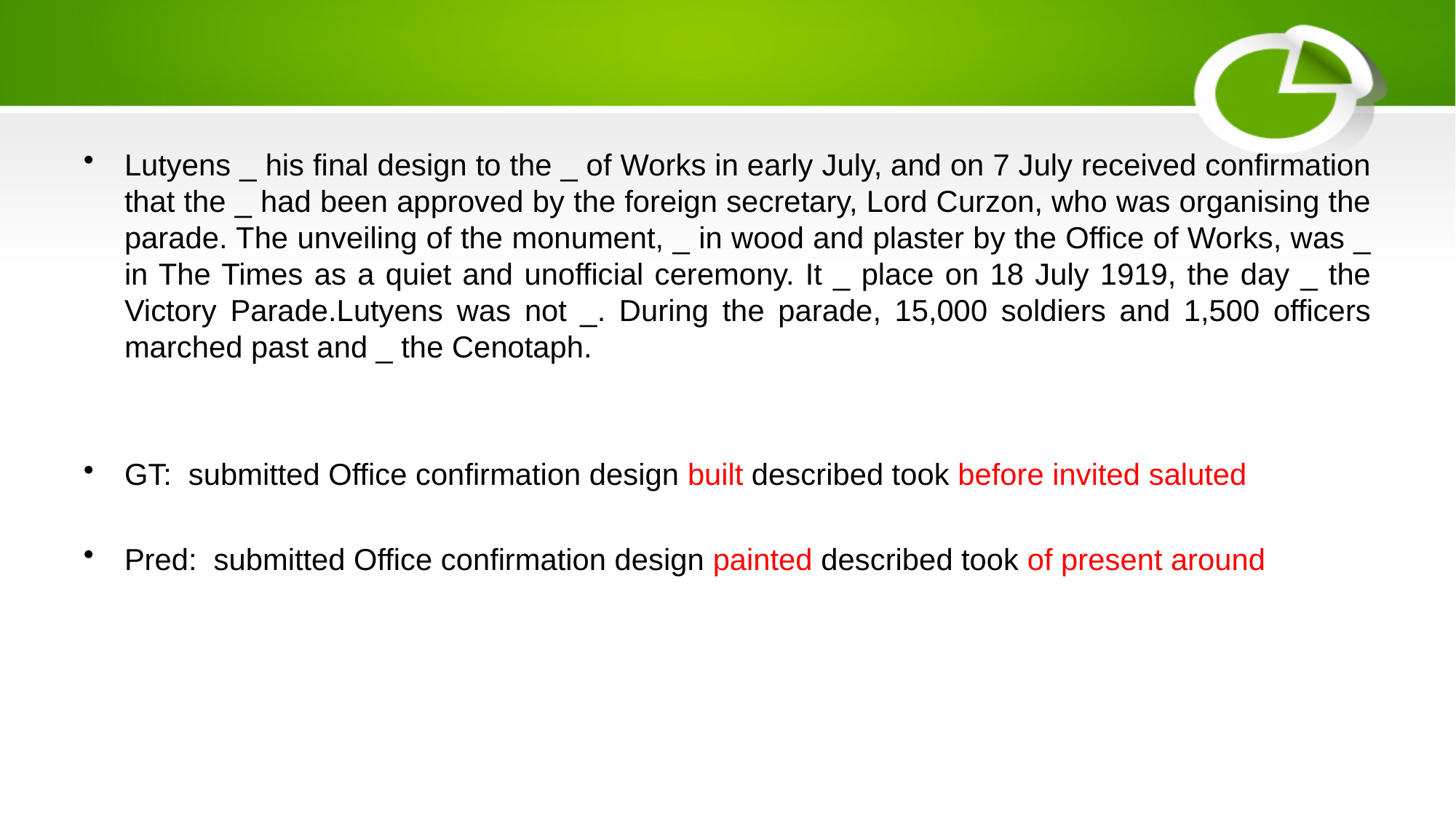

#
Lutyens _ his final design to the _ of Works in early July, and on 7 July received confirmation that the _ had been approved by the foreign secretary, Lord Curzon, who was organising the parade. The unveiling of the monument, _ in wood and plaster by the Office of Works, was _ in The Times as a quiet and unofficial ceremony. It _ place on 18 July 1919, the day _ the Victory Parade.Lutyens was not _. During the parade, 15,000 soldiers and 1,500 officers marched past and _ the Cenotaph.

GT:  submitted Office confirmation design built described took before invited saluted

Pred:  submitted Office confirmation design painted described took of present around